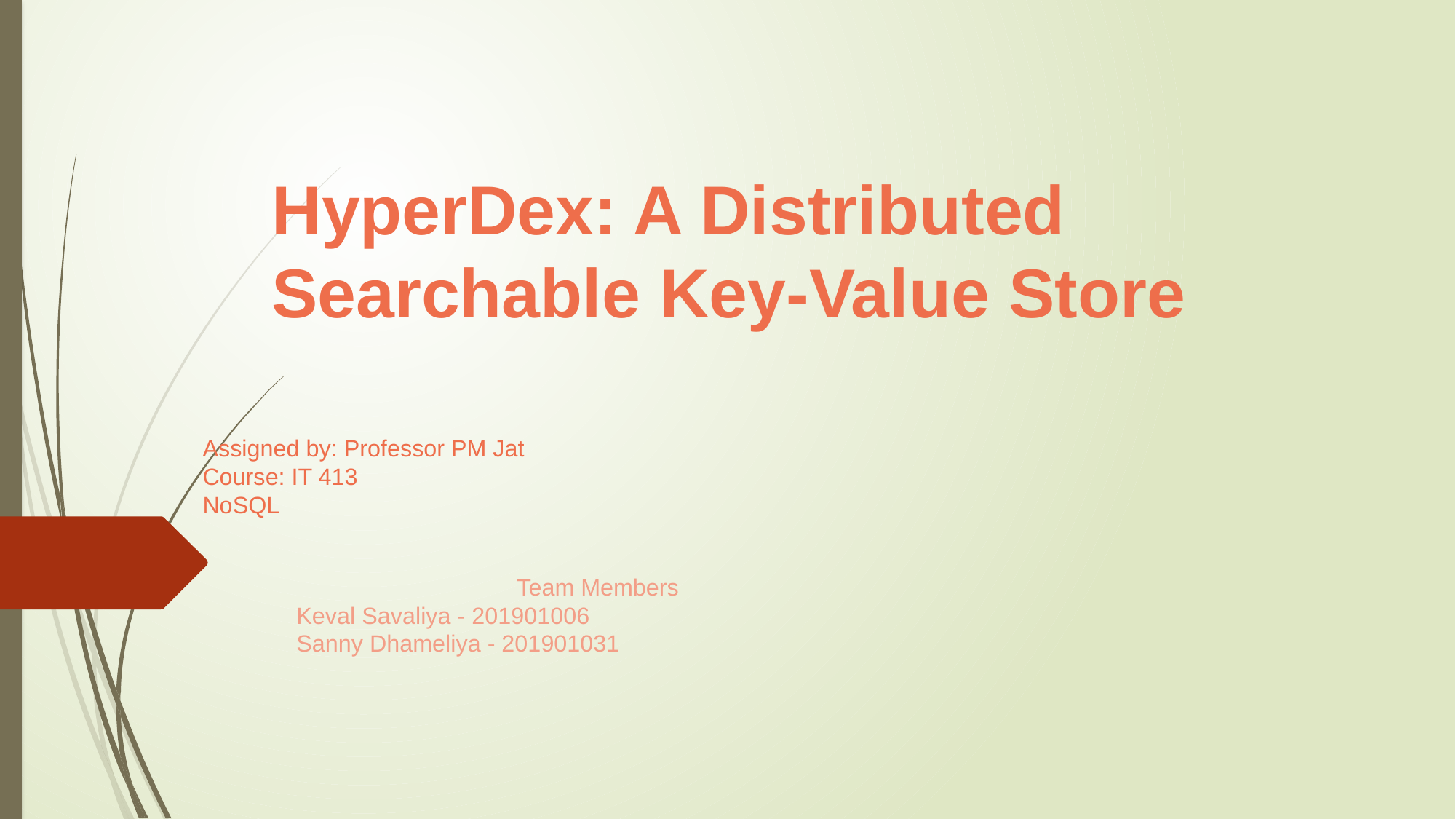

# HyperDex: A Distributed Searchable Key-Value Store
Assigned by: Professor PM Jat
Course: IT 413
NoSQL

                                                Team Members
					Keval Savaliya - 201901006
					Sanny Dhameliya - 201901031